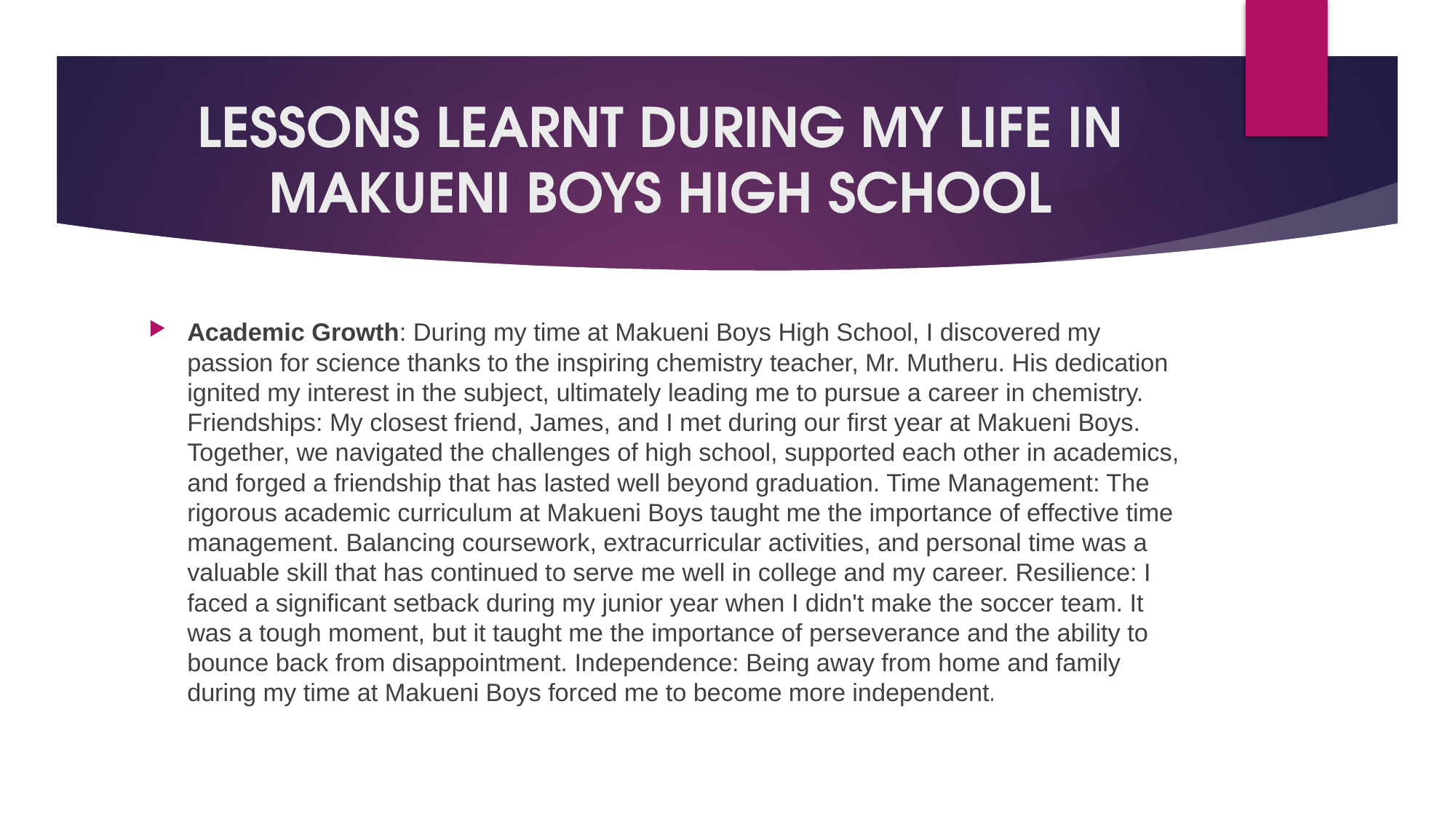

# LESSONS LEARNT DURING MY LIFE IN MAKUENI BOYS HIGH SCHOOL
Academic Growth: During my time at Makueni Boys High School, I discovered my passion for science thanks to the inspiring chemistry teacher, Mr. Mutheru. His dedication ignited my interest in the subject, ultimately leading me to pursue a career in chemistry. Friendships: My closest friend, James, and I met during our first year at Makueni Boys. Together, we navigated the challenges of high school, supported each other in academics, and forged a friendship that has lasted well beyond graduation. Time Management: The rigorous academic curriculum at Makueni Boys taught me the importance of effective time management. Balancing coursework, extracurricular activities, and personal time was a valuable skill that has continued to serve me well in college and my career. Resilience: I faced a significant setback during my junior year when I didn't make the soccer team. It was a tough moment, but it taught me the importance of perseverance and the ability to bounce back from disappointment. Independence: Being away from home and family during my time at Makueni Boys forced me to become more independent.